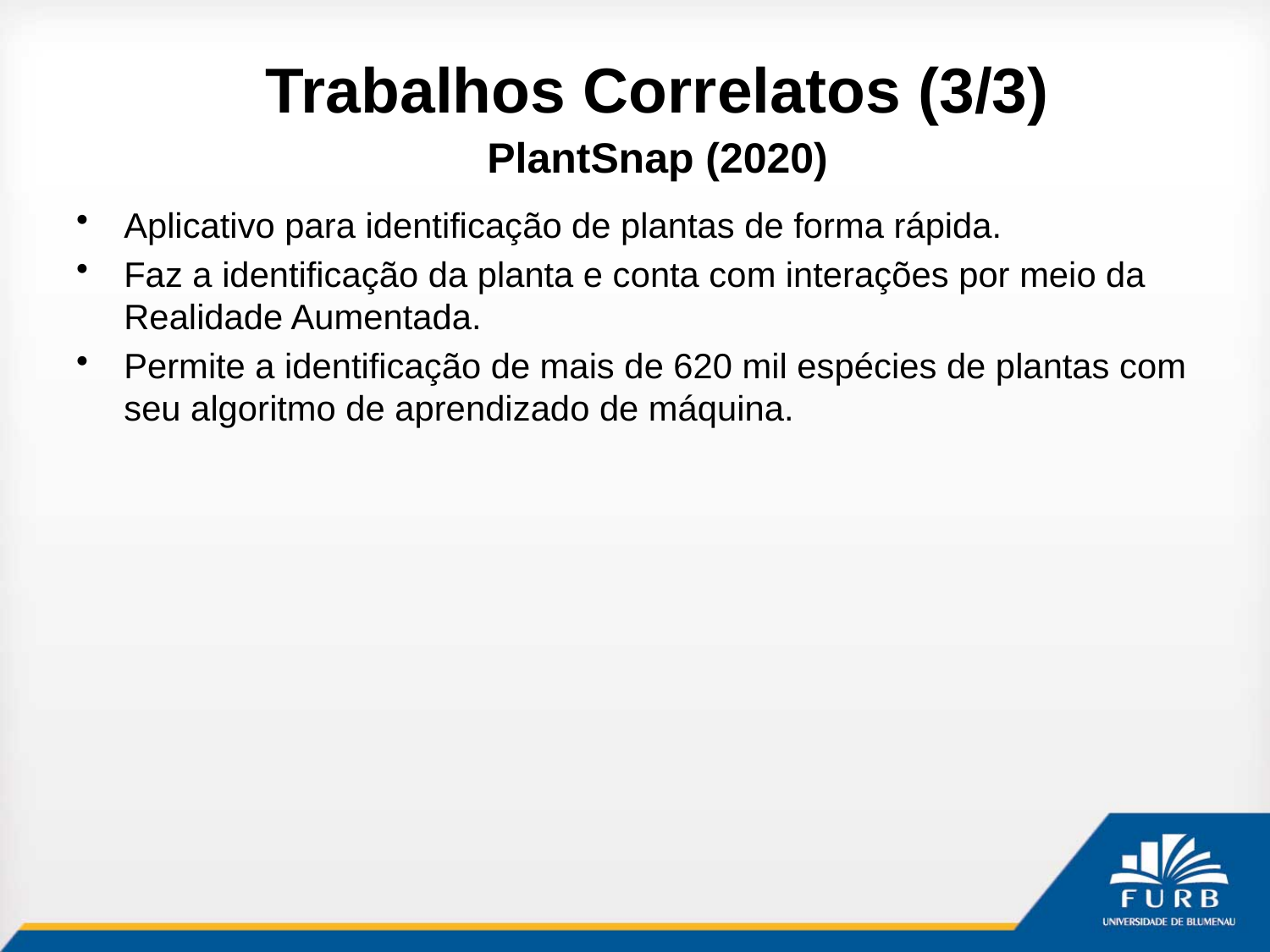

Trabalhos Correlatos (3/3)
# PlantSnap (2020)
Aplicativo para identificação de plantas de forma rápida.
Faz a identificação da planta e conta com interações por meio da Realidade Aumentada.
Permite a identificação de mais de 620 mil espécies de plantas com seu algoritmo de aprendizado de máquina.